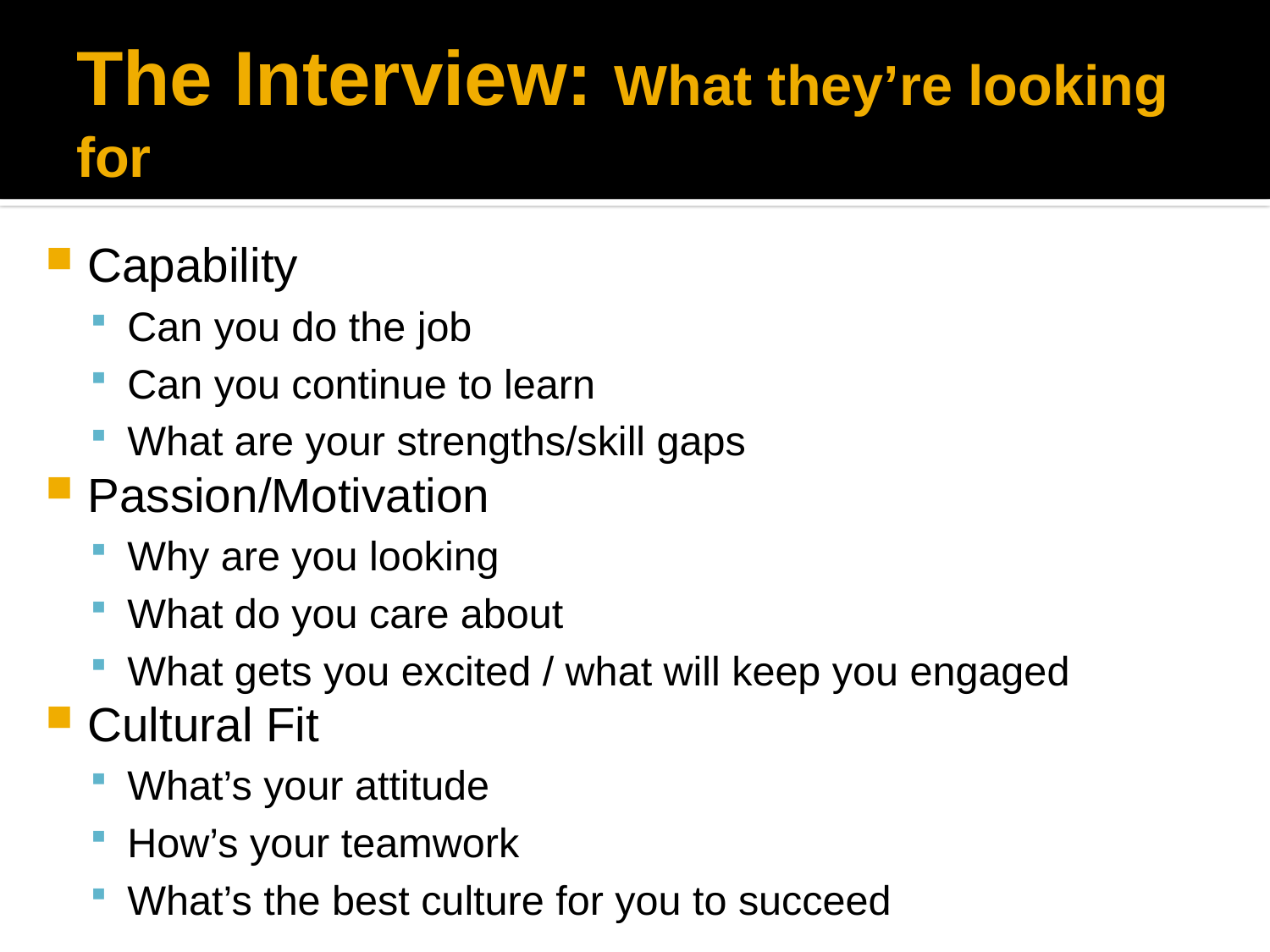

# The Interview: What they’re looking for
Capability
Can you do the job
Can you continue to learn
What are your strengths/skill gaps
Passion/Motivation
Why are you looking
What do you care about
What gets you excited / what will keep you engaged
Cultural Fit
What’s your attitude
How’s your teamwork
What’s the best culture for you to succeed